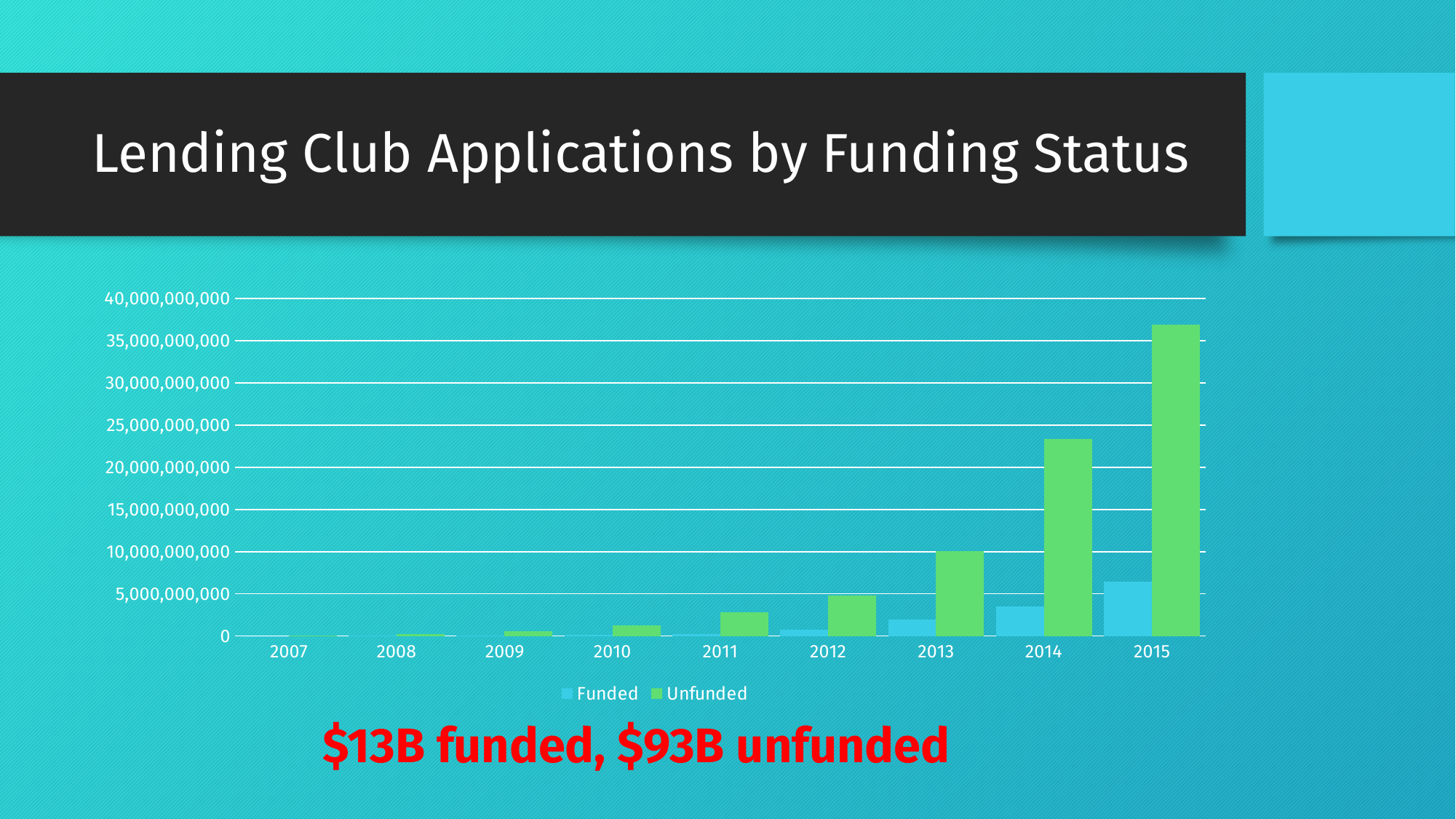

# Lending Club Applications by Funding Status

### Chart

| Category | Funded | Unfunded |
|---|---|---|
| 2007 | 4977475.0 | 45047922.0 |
| 2008 | 21119250.0 | 220643348.0 |
| 2009 | 51928250.0 | 589104004.0 |
| 2010 | 131992550.0 | 1245262314.0 |
| 2011 | 261683825.0 | 2808005600.0 |
| 2012 | 718411025.0 | 4836294525.0 |
| 2013 | 1982009225.0 | 10054066650.0 |
| 2014 | 3503840175.0 | 23360271350.0 |
| 2015 | 6417608175.0 | 36901239834.0 |
$13B funded, $93B unfunded